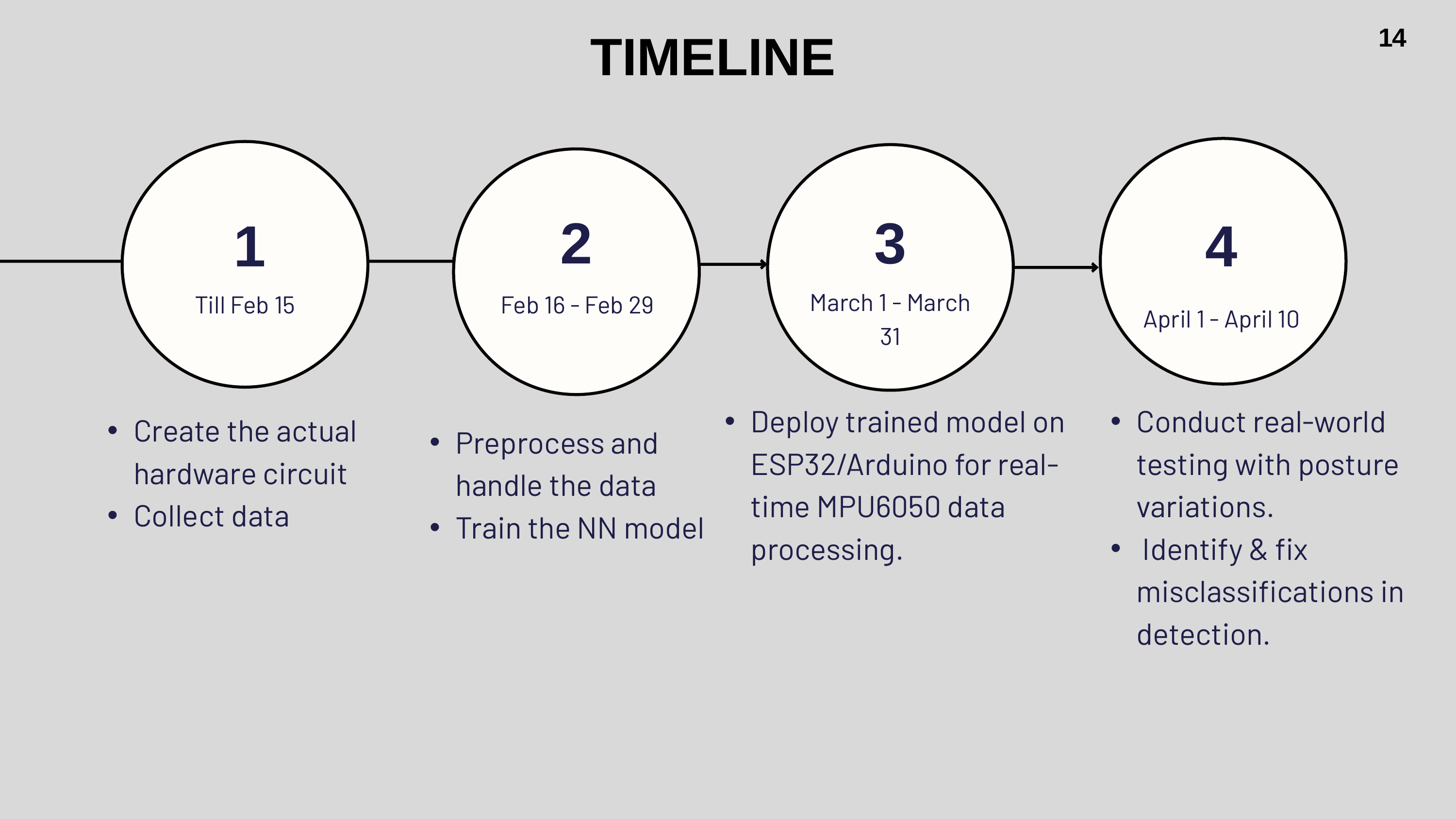

TIMELINE
14

2
3
1
4

March 1 - March 31
Till Feb 15
Feb 16 - Feb 29
April 1 - April 10
Deploy trained model on ESP32/Arduino for real-time MPU6050 data processing.
Conduct real-world testing with posture variations.
 Identify & fix misclassifications in detection.

Create the actual hardware circuit
Collect data
Preprocess and handle the data
Train the NN model